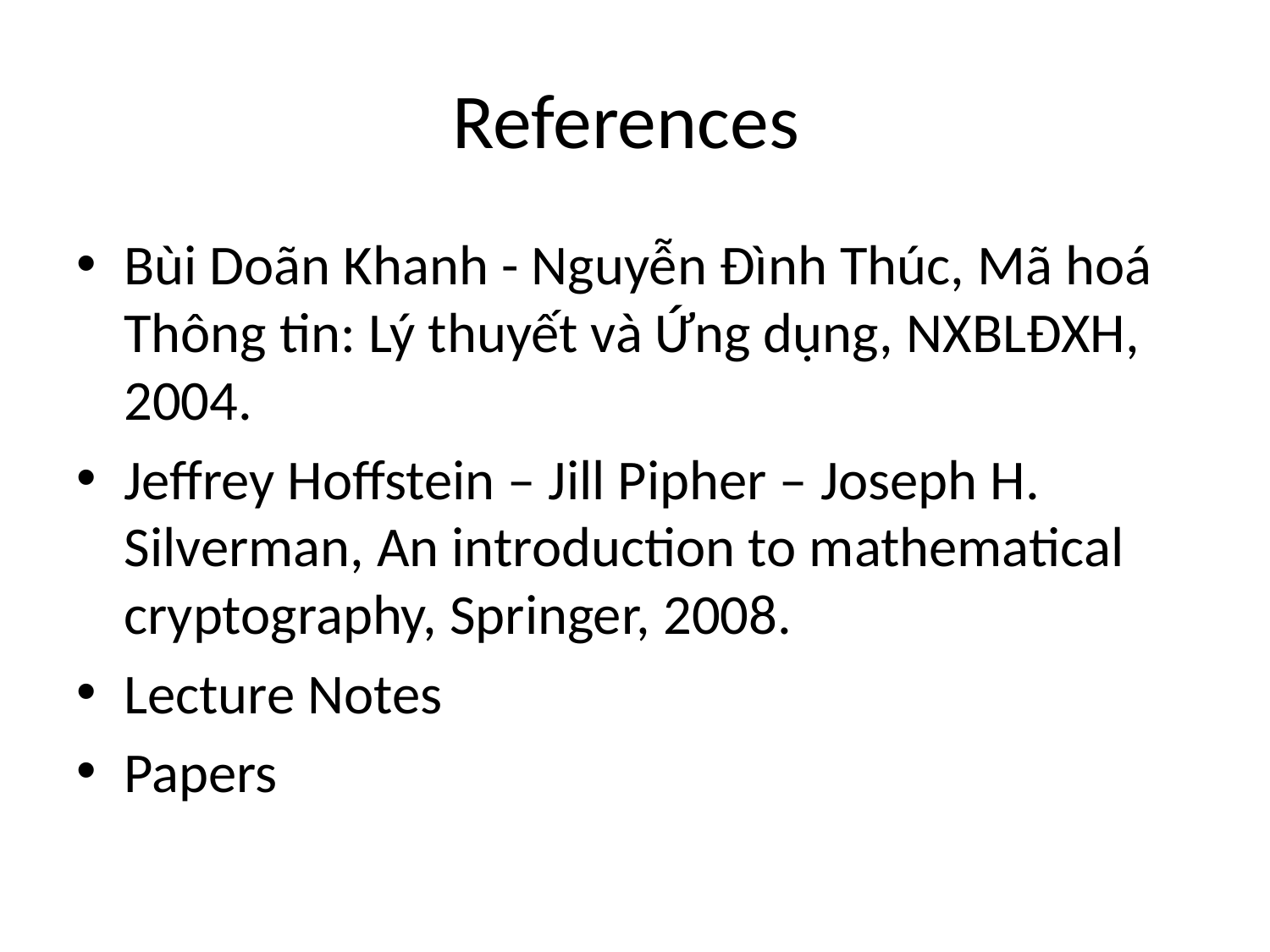

# References
Bùi Doãn Khanh - Nguyễn Đình Thúc, Mã hoá Thông tin: Lý thuyết và Ứng dụng, NXBLĐXH, 2004.
Jeffrey Hoffstein – Jill Pipher – Joseph H. Silverman, An introduction to mathematical cryptography, Springer, 2008.
Lecture Notes
Papers